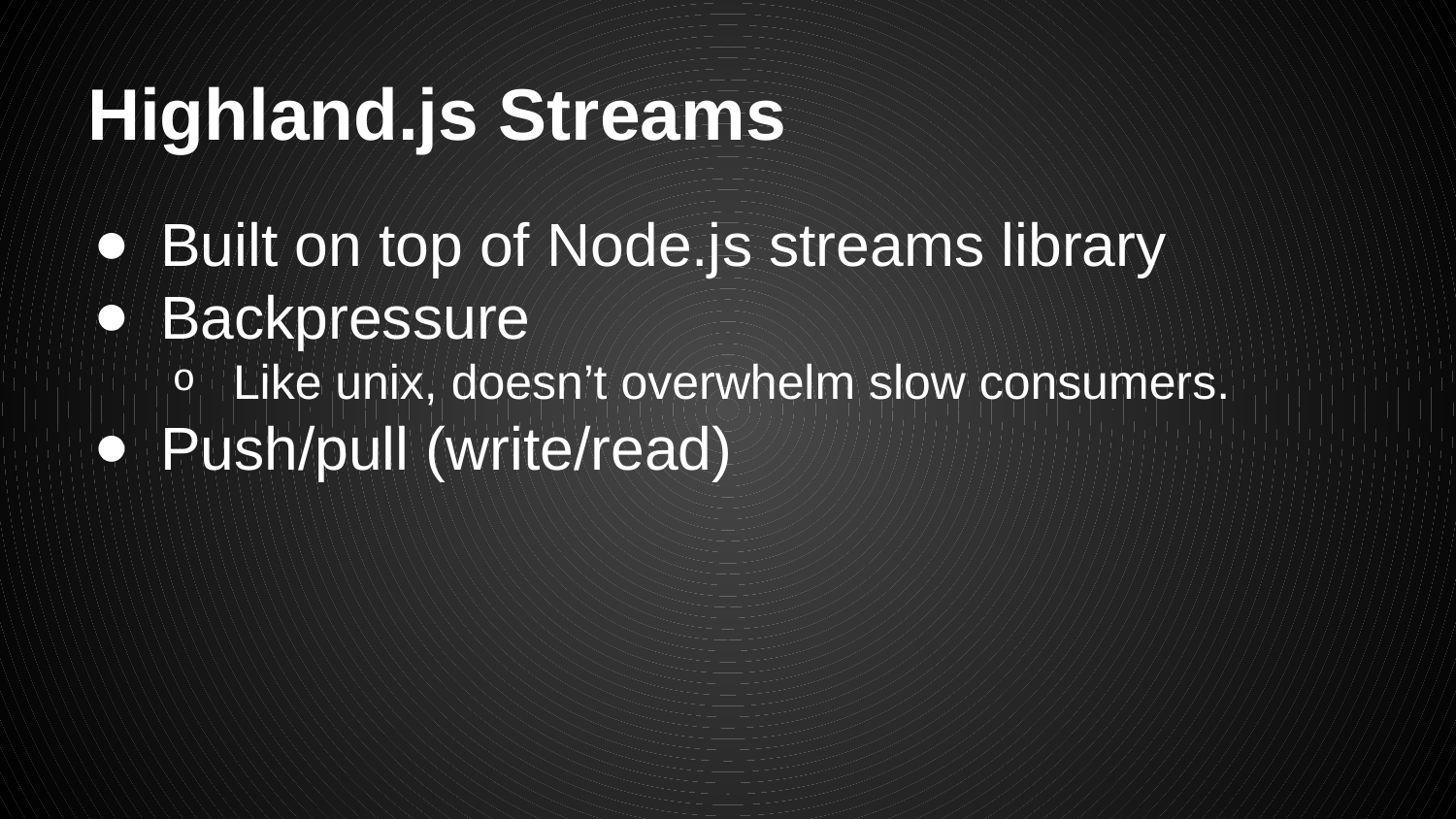

# Highland.js Streams
Built on top of Node.js streams library
Backpressure
Like unix, doesn’t overwhelm slow consumers.
Push/pull (write/read)